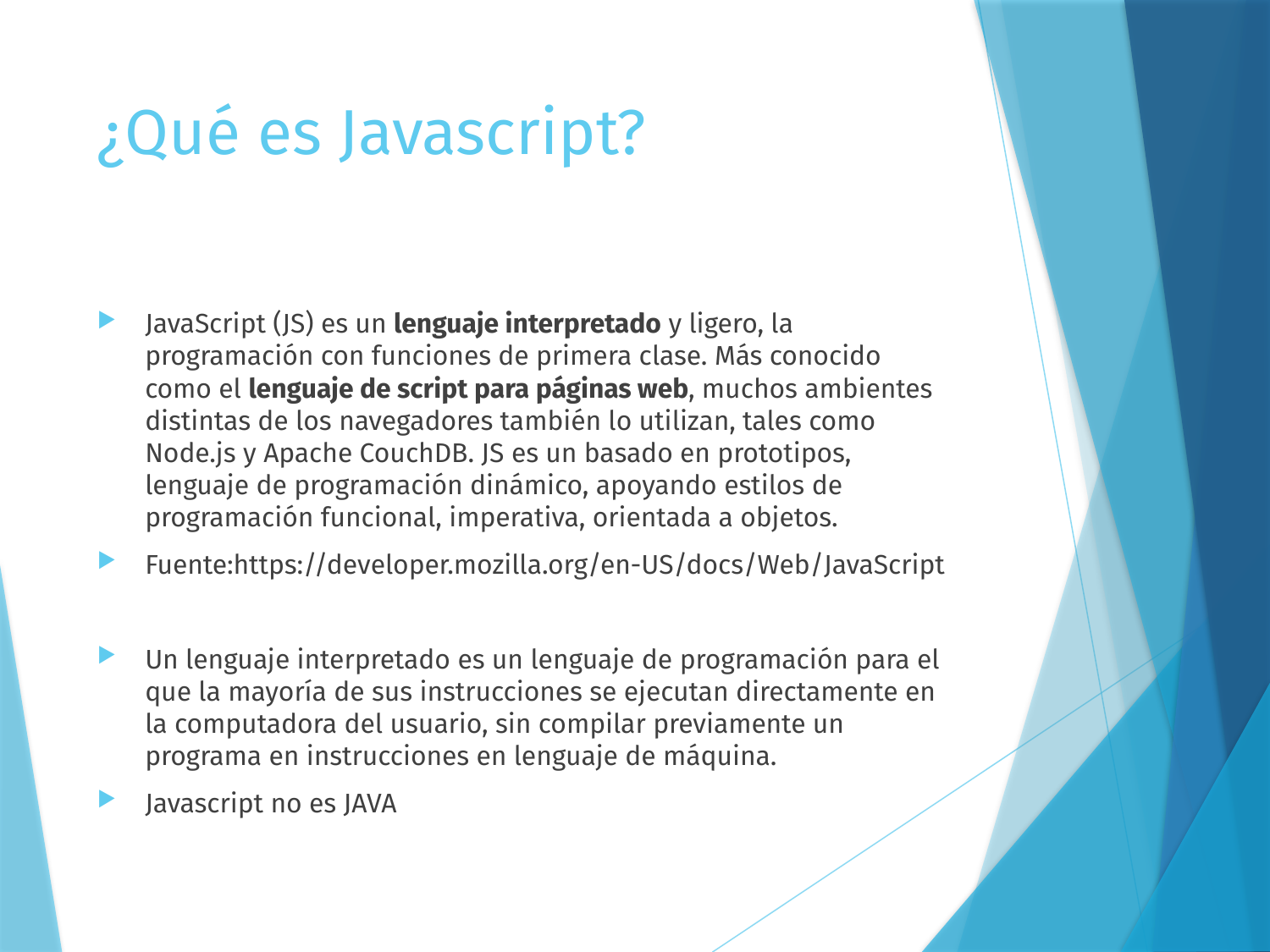

# ¿Qué es Javascript?
JavaScript (JS) es un lenguaje interpretado y ligero, la programación con funciones de primera clase. Más conocido como el lenguaje de script para páginas web, muchos ambientes distintas de los navegadores también lo utilizan, tales como Node.js y Apache CouchDB. JS es un basado en prototipos, lenguaje de programación dinámico, apoyando estilos de programación funcional, imperativa, orientada a objetos.
Fuente:https://developer.mozilla.org/en-US/docs/Web/JavaScript

Un lenguaje interpretado es un lenguaje de programación para el que la mayoría de sus instrucciones se ejecutan directamente en la computadora del usuario, sin compilar previamente un programa en instrucciones en lenguaje de máquina.
Javascript no es JAVA